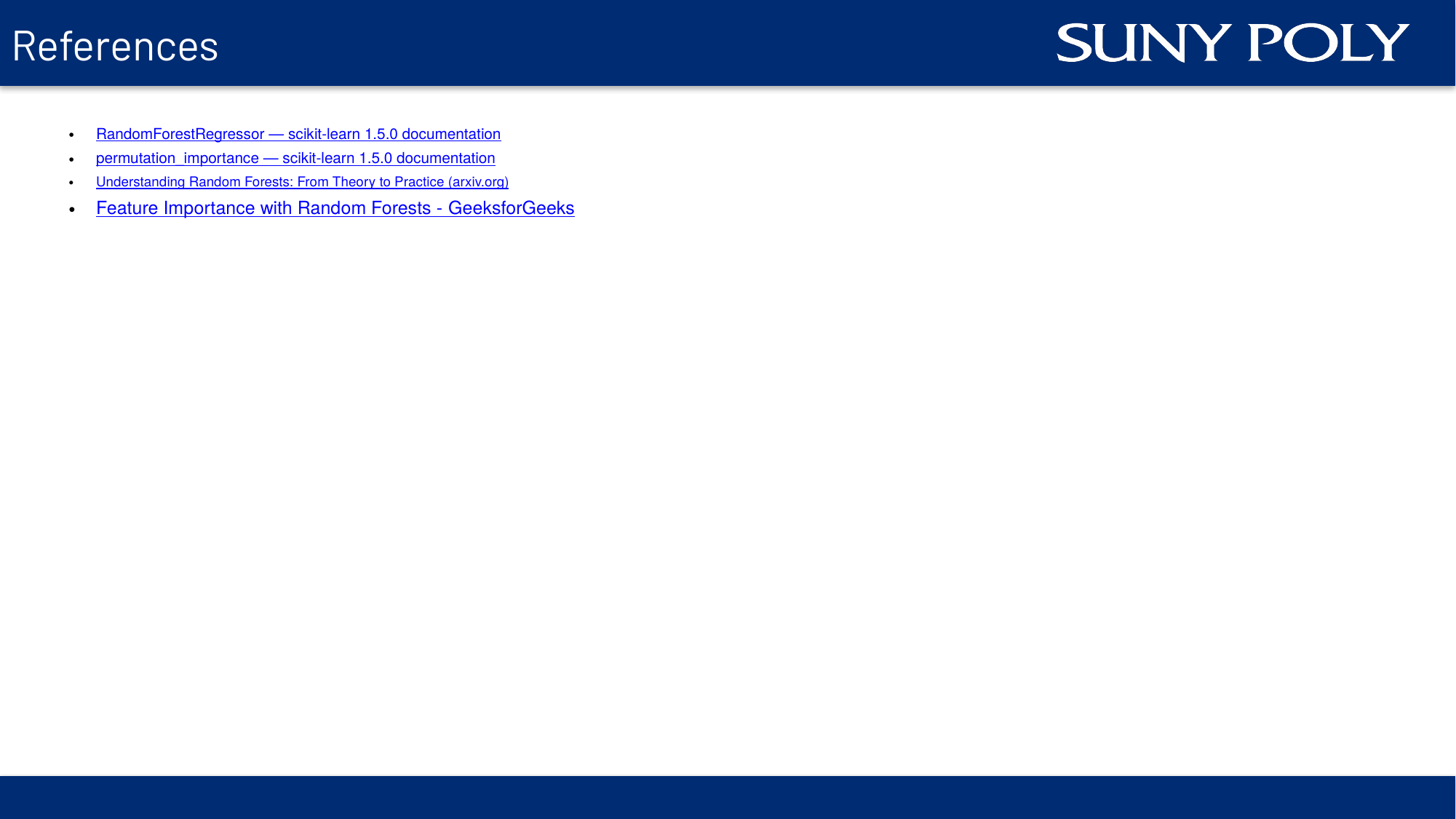

# References
RandomForestRegressor — scikit-learn 1.5.0 documentation
permutation_importance — scikit-learn 1.5.0 documentation
Understanding Random Forests: From Theory to Practice (arxiv.org)
Feature Importance with Random Forests - GeeksforGeeks